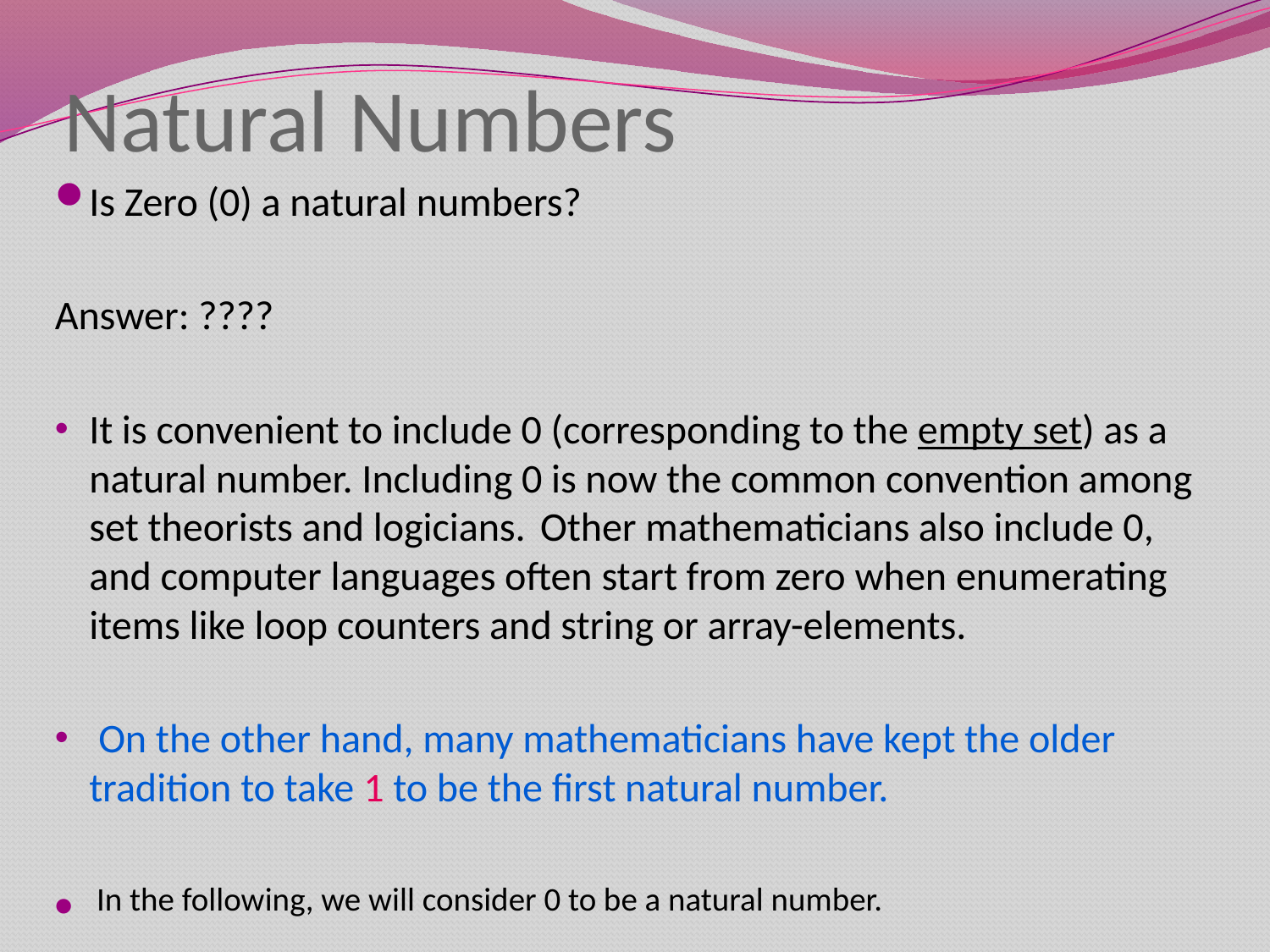

# Natural Numbers
Is Zero (0) a natural numbers?

Answer: ????

It is convenient to include 0 (corresponding to the empty set) as a natural number. Including 0 is now the common convention among set theorists and logicians.  Other mathematicians also include 0, and computer languages often start from zero when enumerating items like loop counters and string or array-elements.

 On the other hand, many mathematicians have kept the older tradition to take 1 to be the first natural number.

 In the following, we will consider 0 to be a natural number.